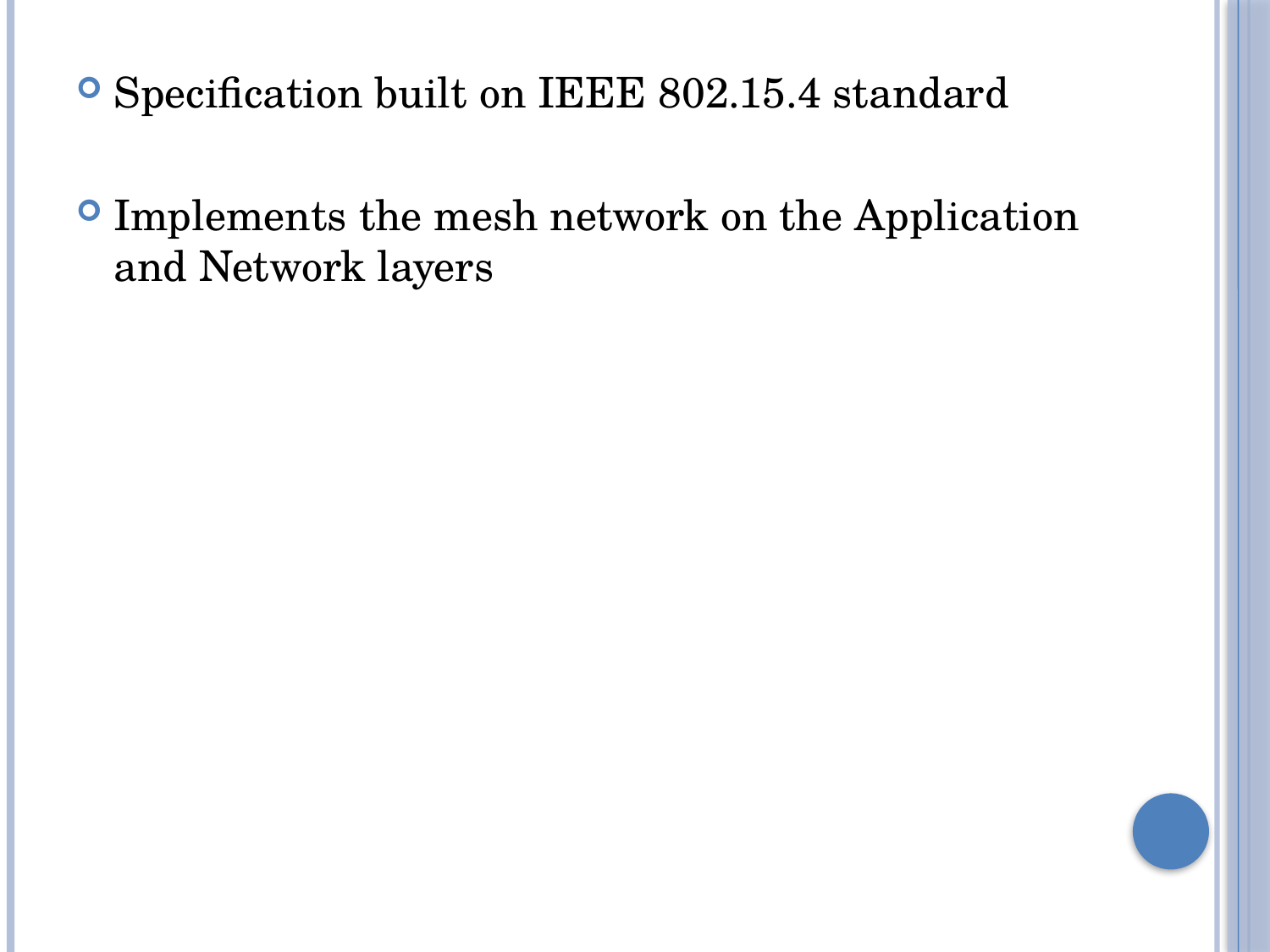

Specification built on IEEE 802.15.4 standard

Implements the mesh network on the Application and Network layers